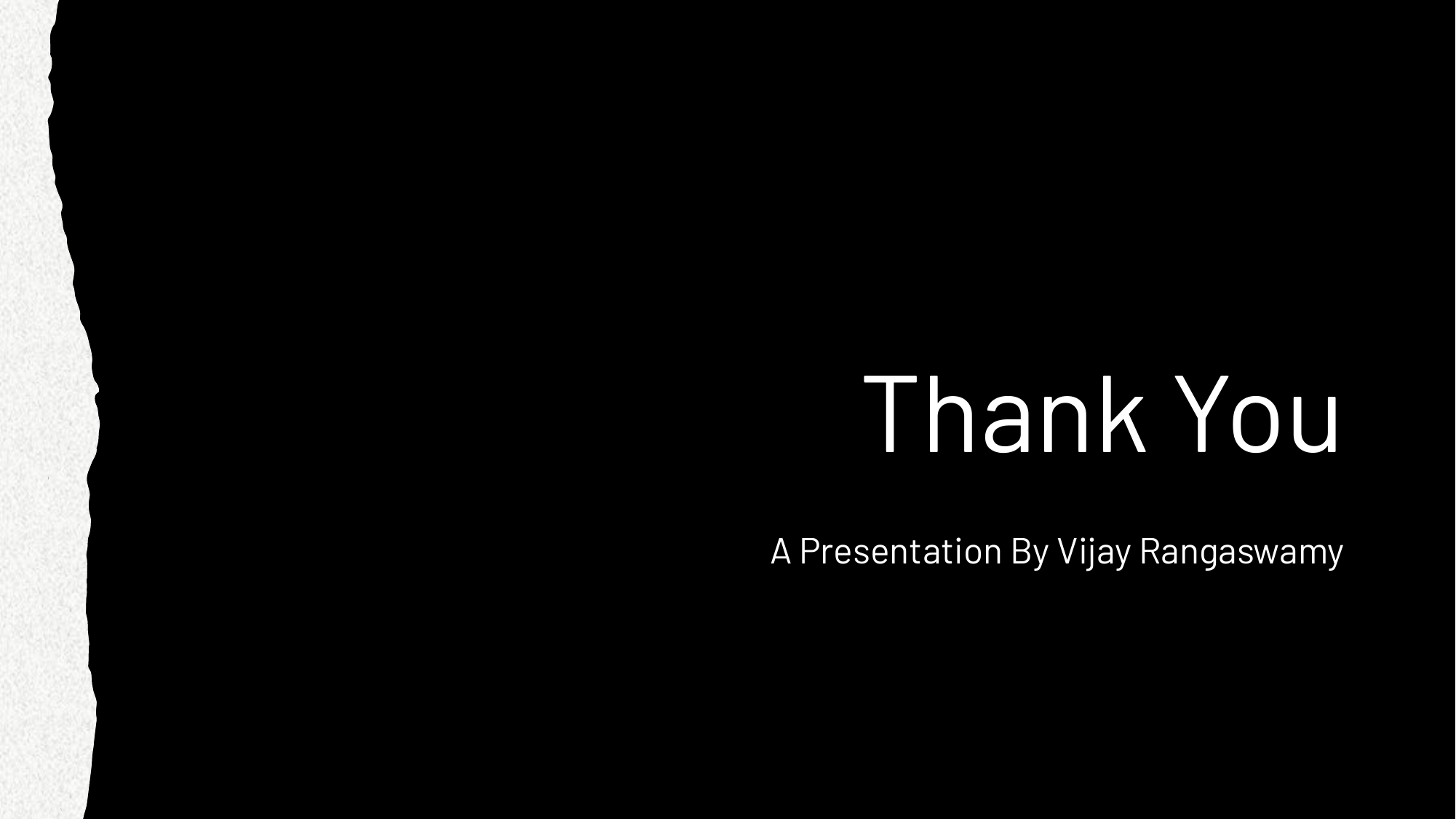

# Thank You

A Presentation By Vijay Rangaswamy